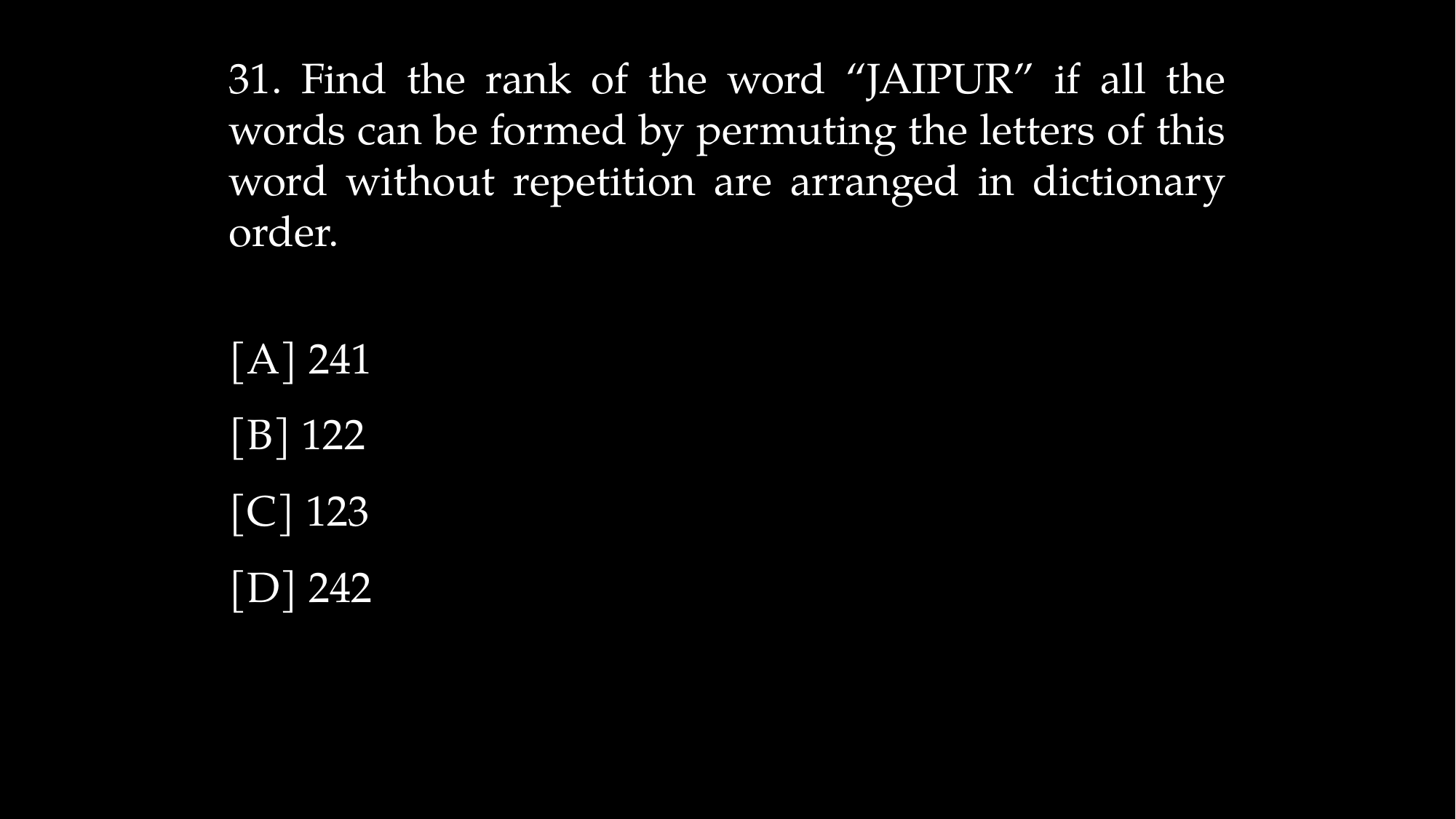

31. Find the rank of the word “JAIPUR” if all the words can be formed by permuting the letters of this word without repetition are arranged in dictionary order.

[A] 241
[B] 122
[C] 123
[D] 242